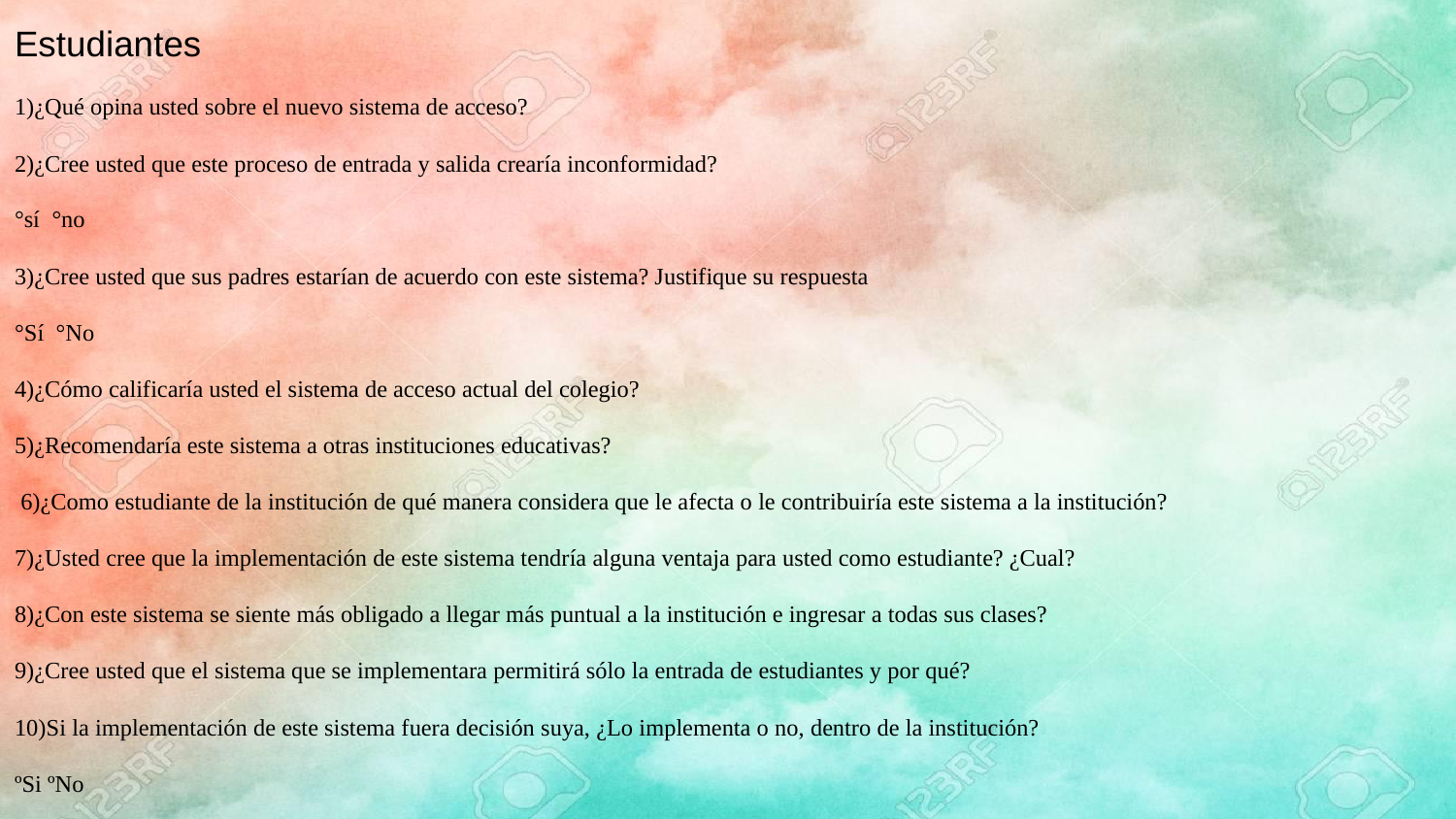

Estudiantes
1)¿Qué opina usted sobre el nuevo sistema de acceso?
2)¿Cree usted que este proceso de entrada y salida crearía inconformidad?
°sí  °no
3)¿Cree usted que sus padres estarían de acuerdo con este sistema? Justifique su respuesta
°Sí  °No
4)¿Cómo calificaría usted el sistema de acceso actual del colegio?
5)¿Recomendaría este sistema a otras instituciones educativas?
 6)¿Como estudiante de la institución de qué manera considera que le afecta o le contribuiría este sistema a la institución?
7)¿Usted cree que la implementación de este sistema tendría alguna ventaja para usted como estudiante? ¿Cual?
8)¿Con este sistema se siente más obligado a llegar más puntual a la institución e ingresar a todas sus clases?
9)¿Cree usted que el sistema que se implementara permitirá sólo la entrada de estudiantes y por qué?
10)Si la implementación de este sistema fuera decisión suya, ¿Lo implementa o no, dentro de la institución?
ºSi ºNo